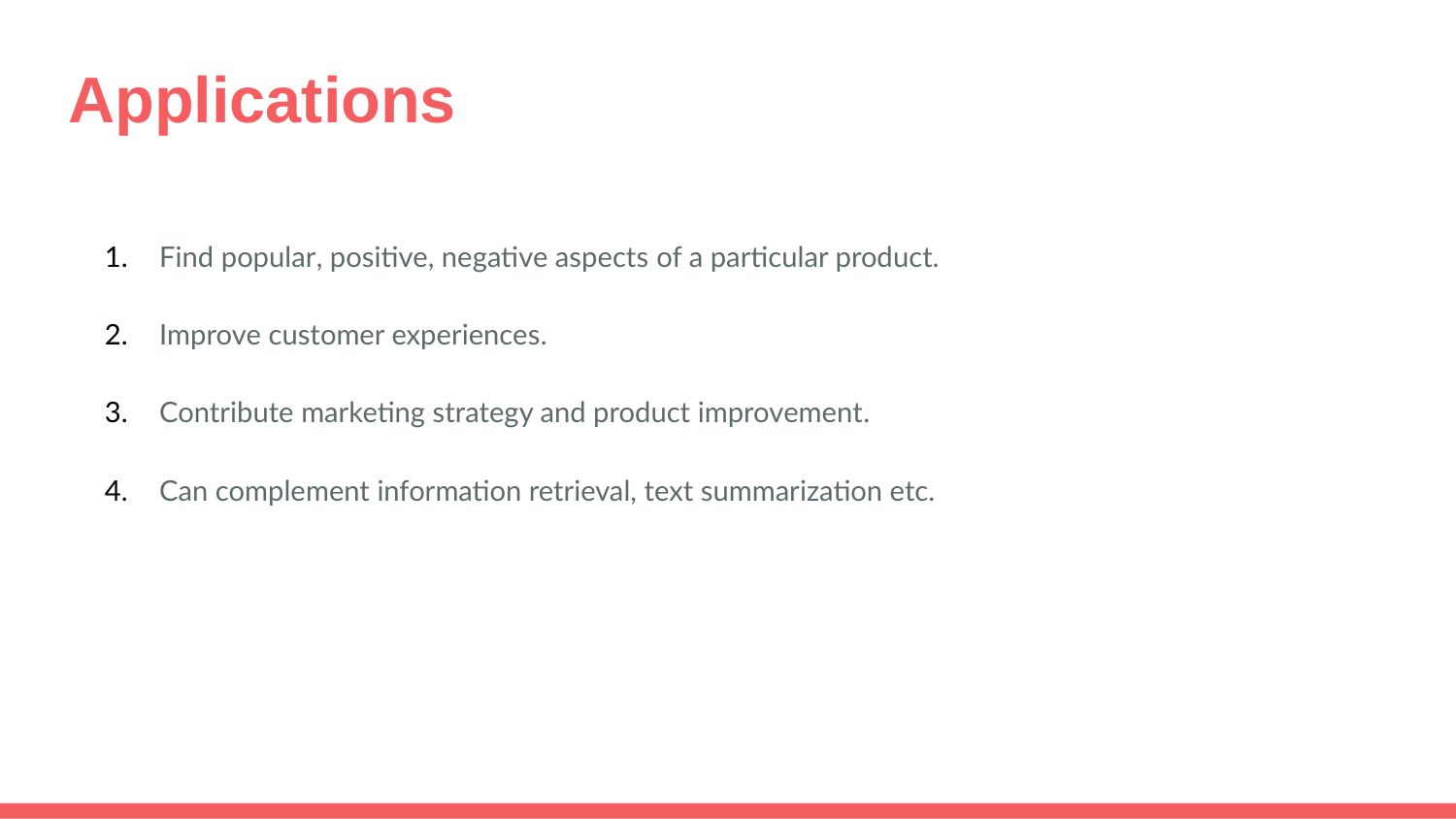

# Applications

Find popular, positive, negative aspects of a particular product.

Improve customer experiences.

Contribute marketing strategy and product improvement.

Can complement information retrieval, text summarization etc.